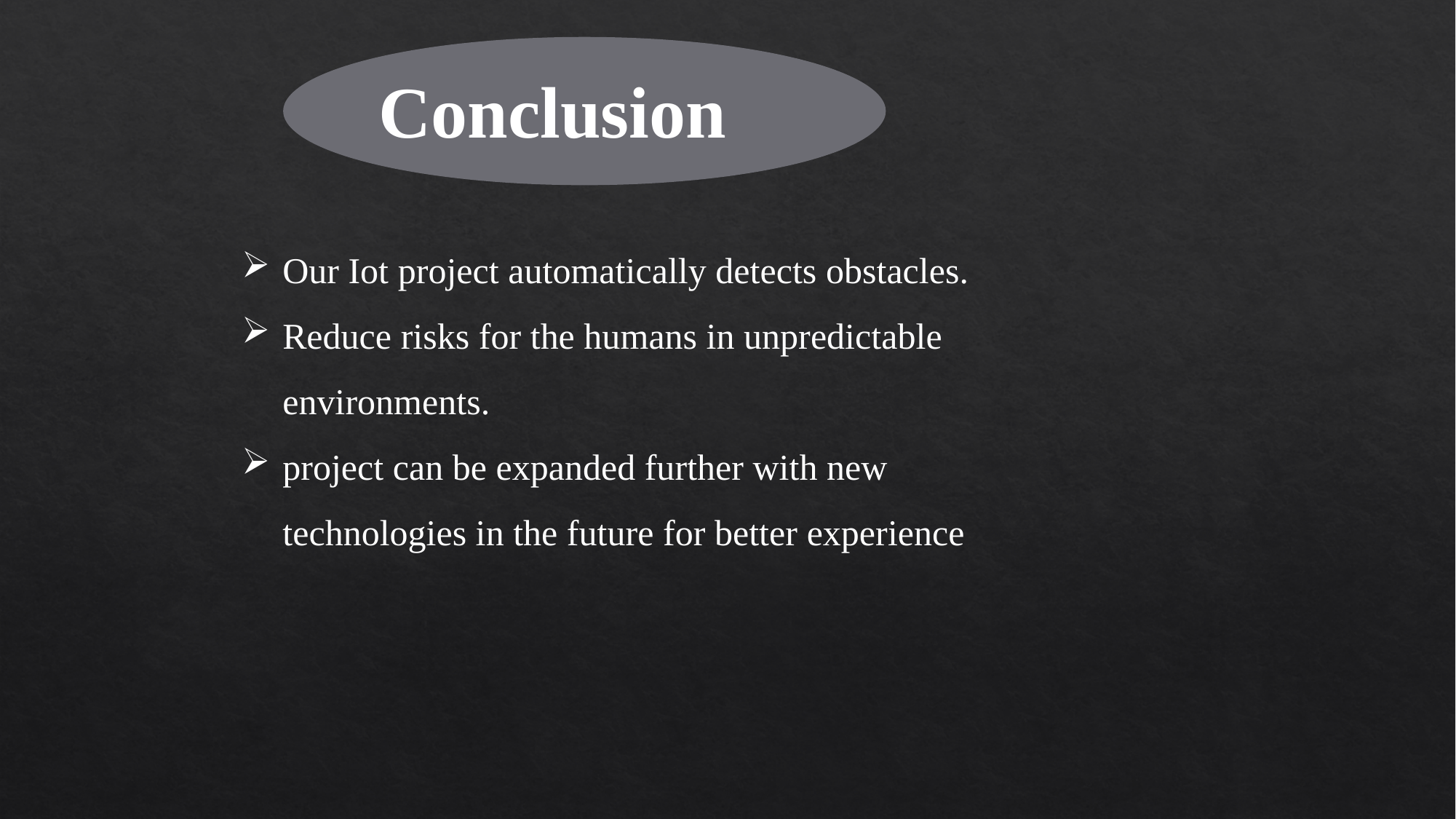

Conclusion
Our Iot project automatically detects obstacles.
Reduce risks for the humans in unpredictable environments.
project can be expanded further with new technologies in the future for better experience